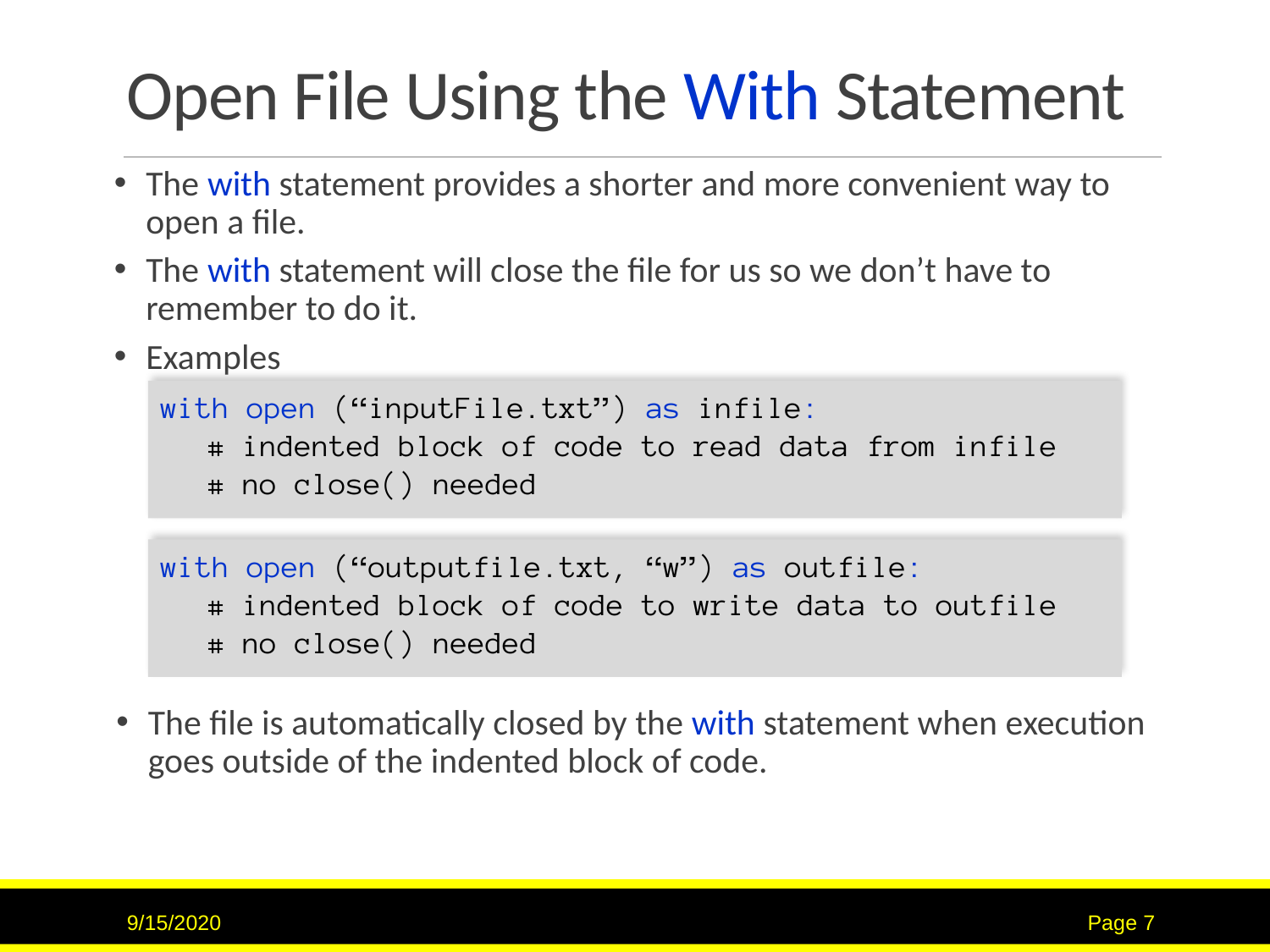

# Open File Using the With Statement
The with statement provides a shorter and more convenient way to open a file.
The with statement will close the file for us so we don’t have to remember to do it.
Examples

with open (“inputFile.txt”) as infile:
	# indented block of code to read data from infile
	# no close() needed

with open (“outputfile.txt, “w”) as outfile:
	# indented block of code to write data to outfile
	# no close() needed

The file is automatically closed by the with statement when execution goes outside of the indented block of code.

9/15/2020
Page 7